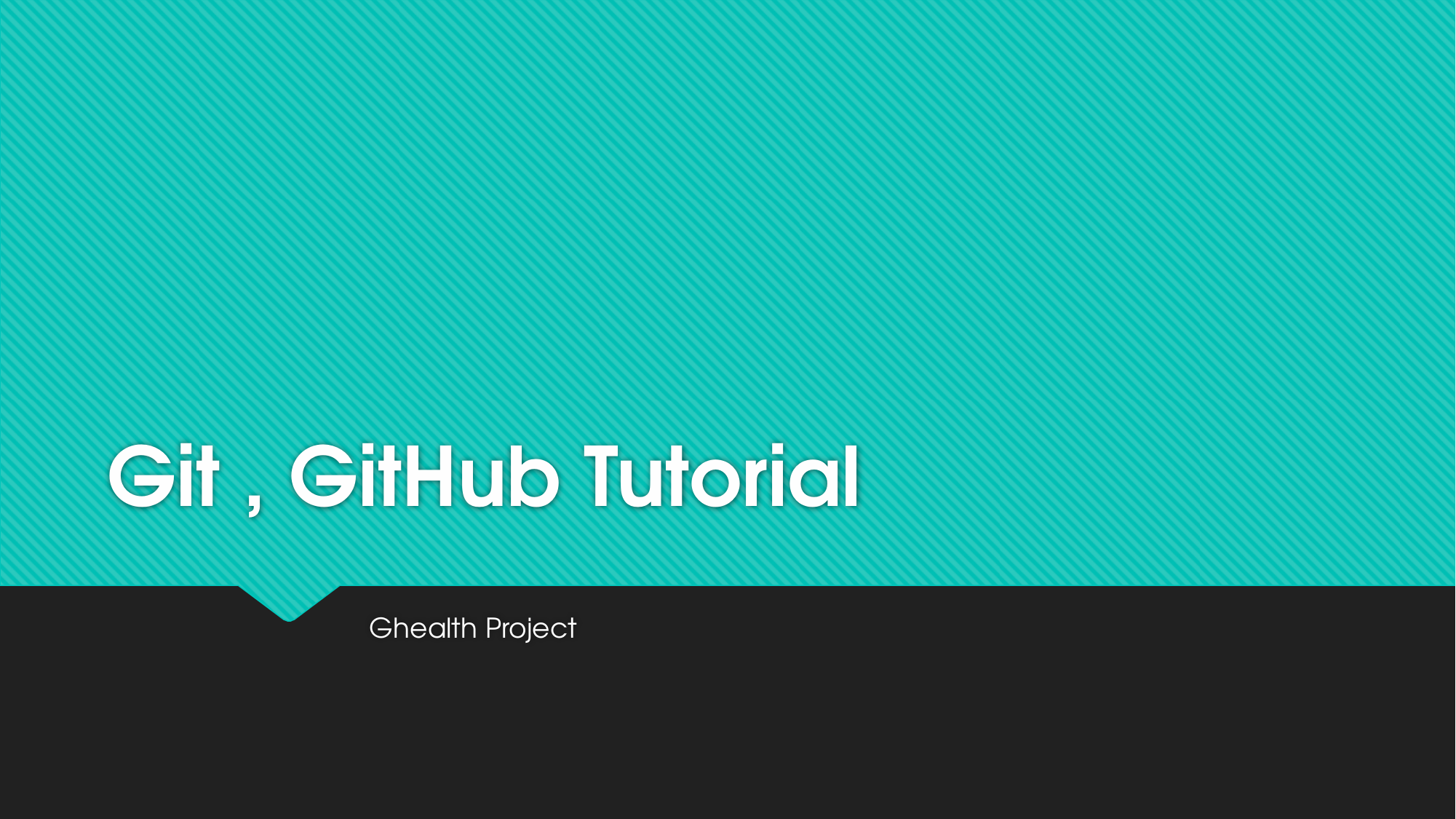

# Git , GitHub Tutorial
Ghealth Project